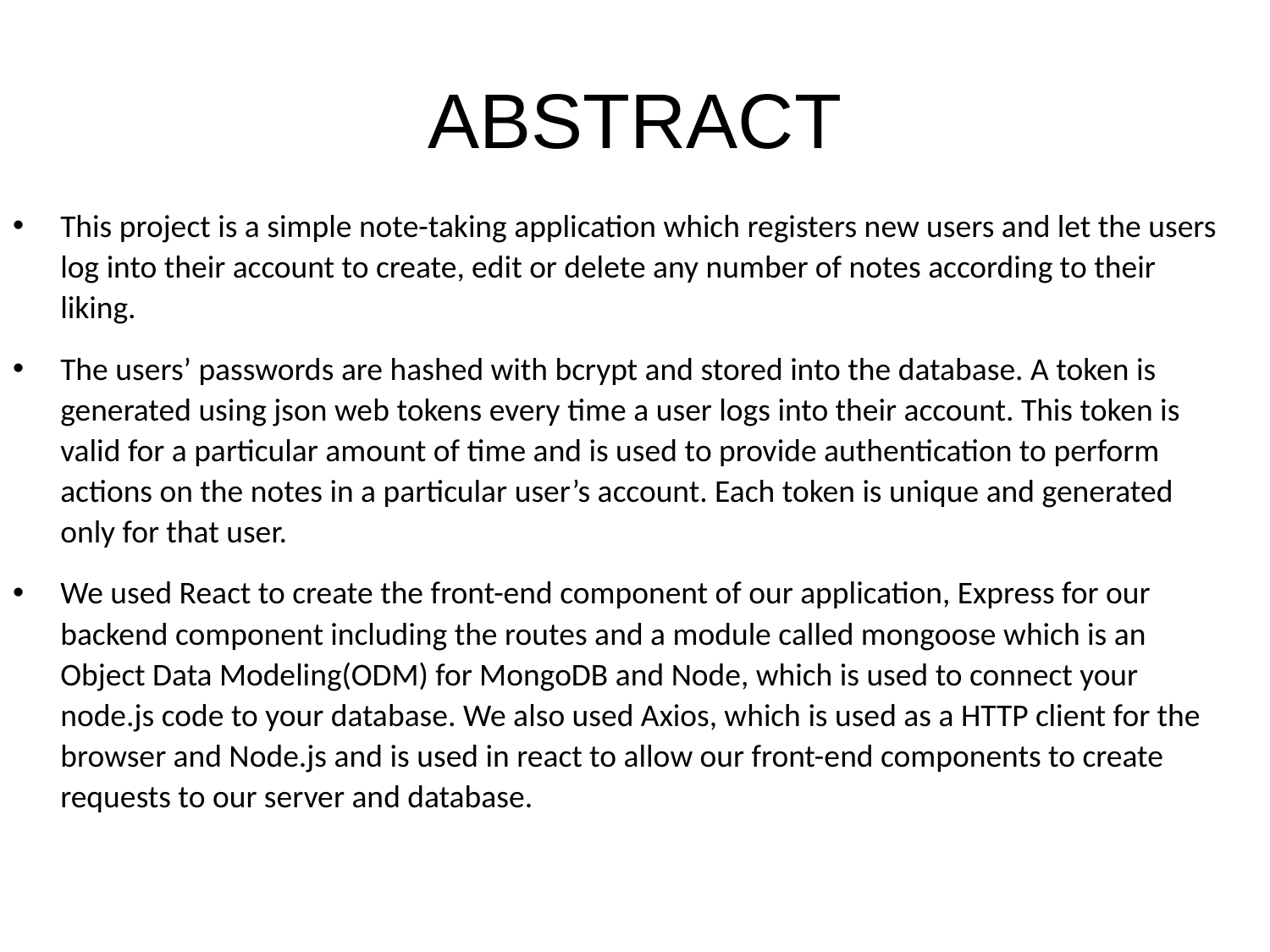

# ABSTRACT
This project is a simple note-taking application which registers new users and let the users log into their account to create, edit or delete any number of notes according to their liking.
The users’ passwords are hashed with bcrypt and stored into the database. A token is generated using json web tokens every time a user logs into their account. This token is valid for a particular amount of time and is used to provide authentication to perform actions on the notes in a particular user’s account. Each token is unique and generated only for that user.
We used React to create the front-end component of our application, Express for our backend component including the routes and a module called mongoose which is an Object Data Modeling(ODM) for MongoDB and Node, which is used to connect your node.js code to your database. We also used Axios, which is used as a HTTP client for the browser and Node.js and is used in react to allow our front-end components to create requests to our server and database.